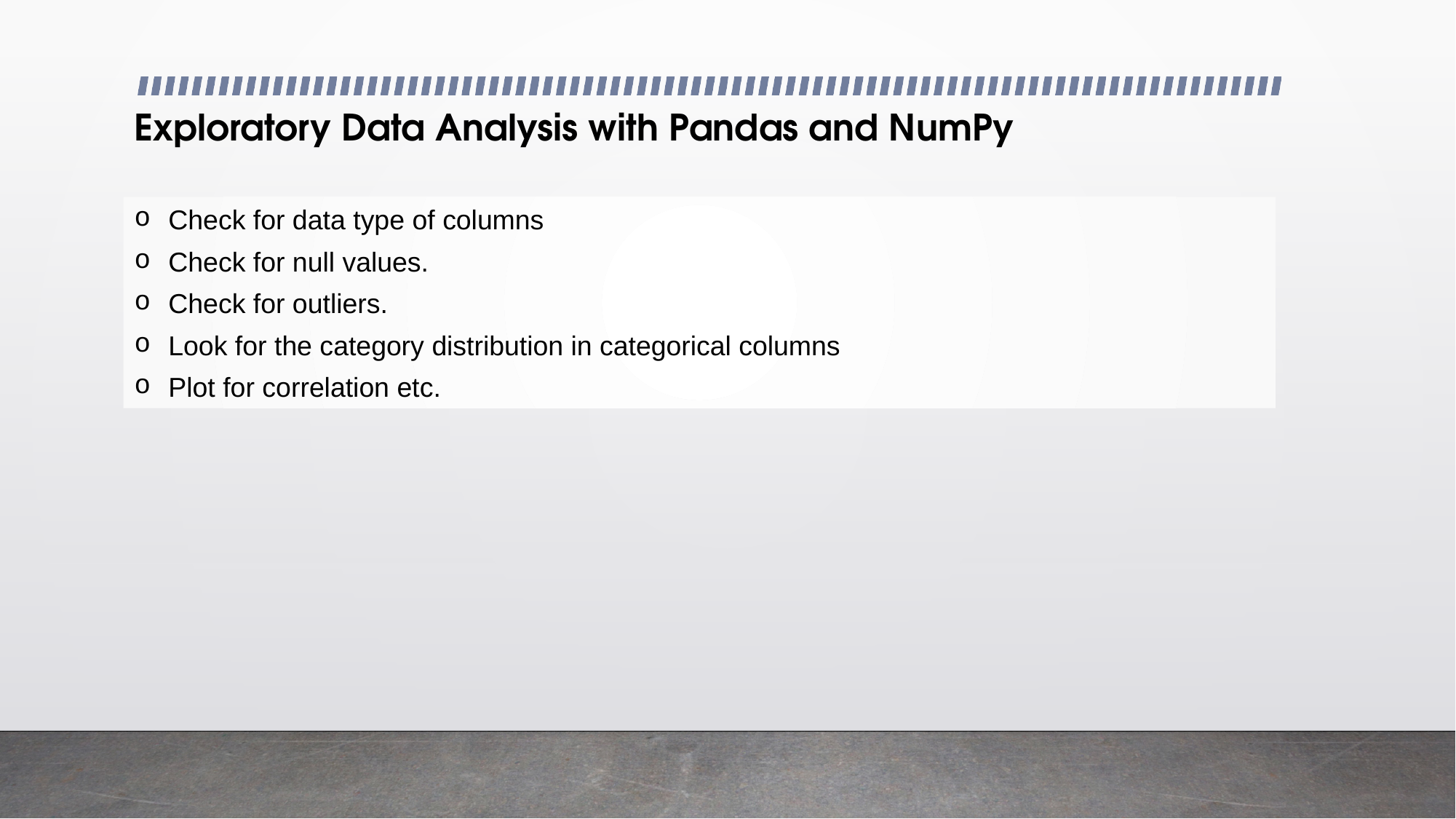

Exploratory Data Analysis with Pandas and NumPy
Check for data type of columns
Check for null values.
Check for outliers.
Look for the category distribution in categorical columns
Plot for correlation etc.